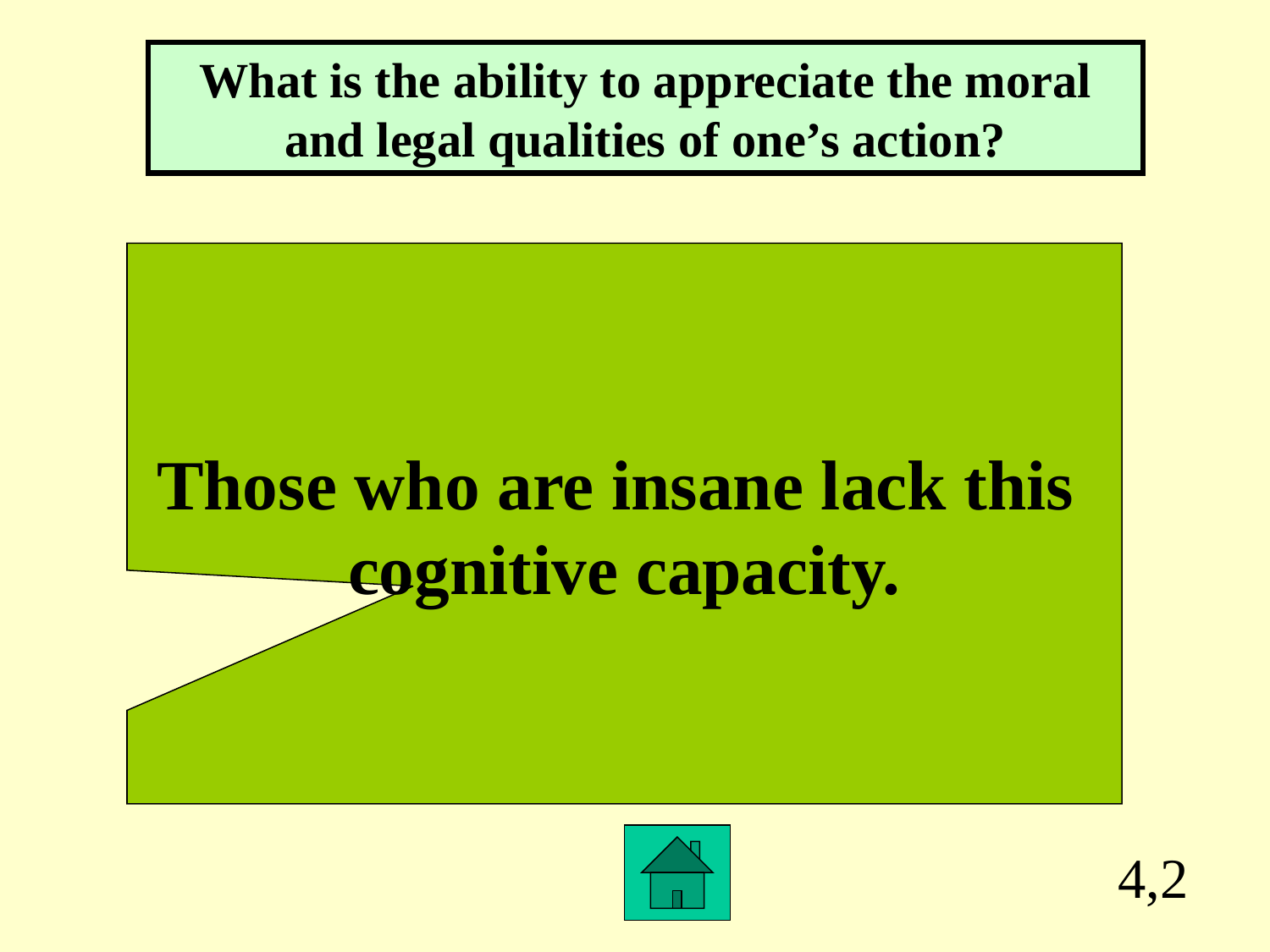

What is the ability to appreciate the moral and legal qualities of one’s action?
Those who are insane lack this
cognitive capacity.

4,2